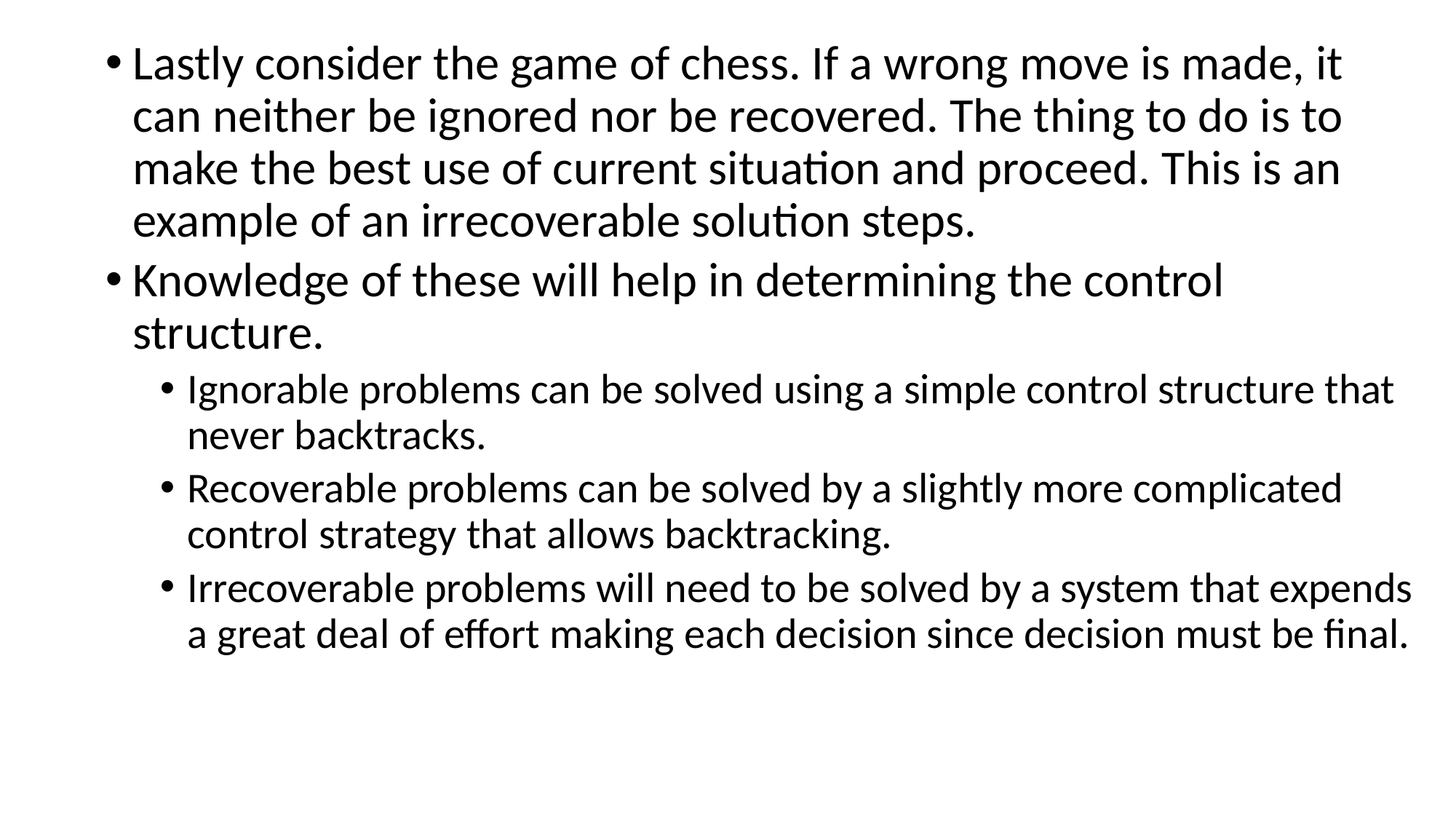

Lastly consider the game of chess. If a wrong move is made, it can neither be ignored nor be recovered. The thing to do is to make the best use of current situation and proceed. This is an example of an irrecoverable solution steps.
Knowledge of these will help in determining the control structure.
Ignorable problems can be solved using a simple control structure that never backtracks.
Recoverable problems can be solved by a slightly more complicated control strategy that allows backtracking.
Irrecoverable problems will need to be solved by a system that expends a great deal of effort making each decision since decision must be final.